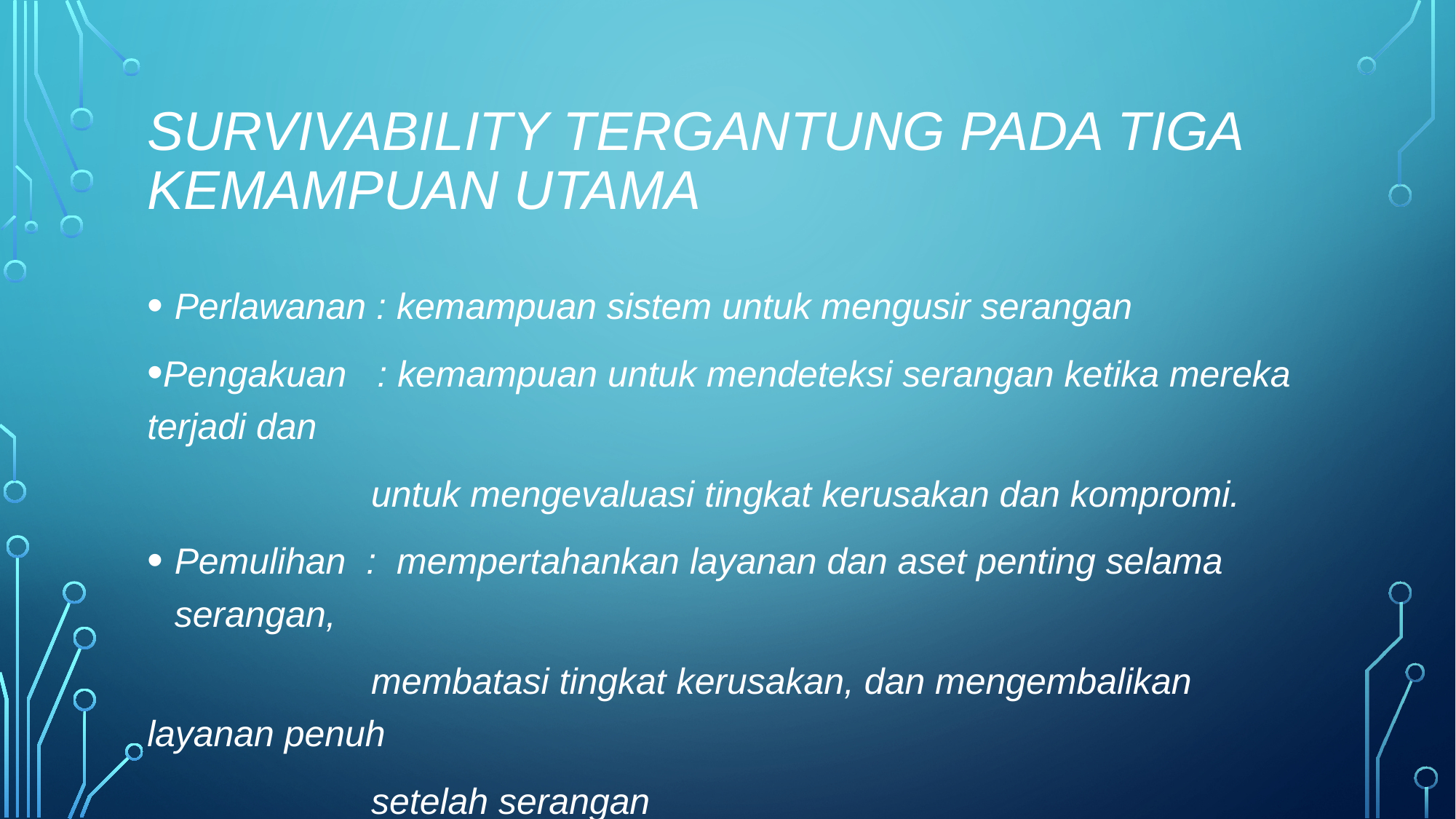

# Survivability tergantung pada tiga kemampuan utama
Perlawanan : kemampuan sistem untuk mengusir serangan
Pengakuan   : kemampuan untuk mendeteksi serangan ketika mereka terjadi dan
                      untuk mengevaluasi tingkat kerusakan dan kompromi.
Pemulihan  :  mempertahankan layanan dan aset penting selama serangan,
                      membatasi tingkat kerusakan, dan mengembalikan layanan penuh
                      setelah serangan